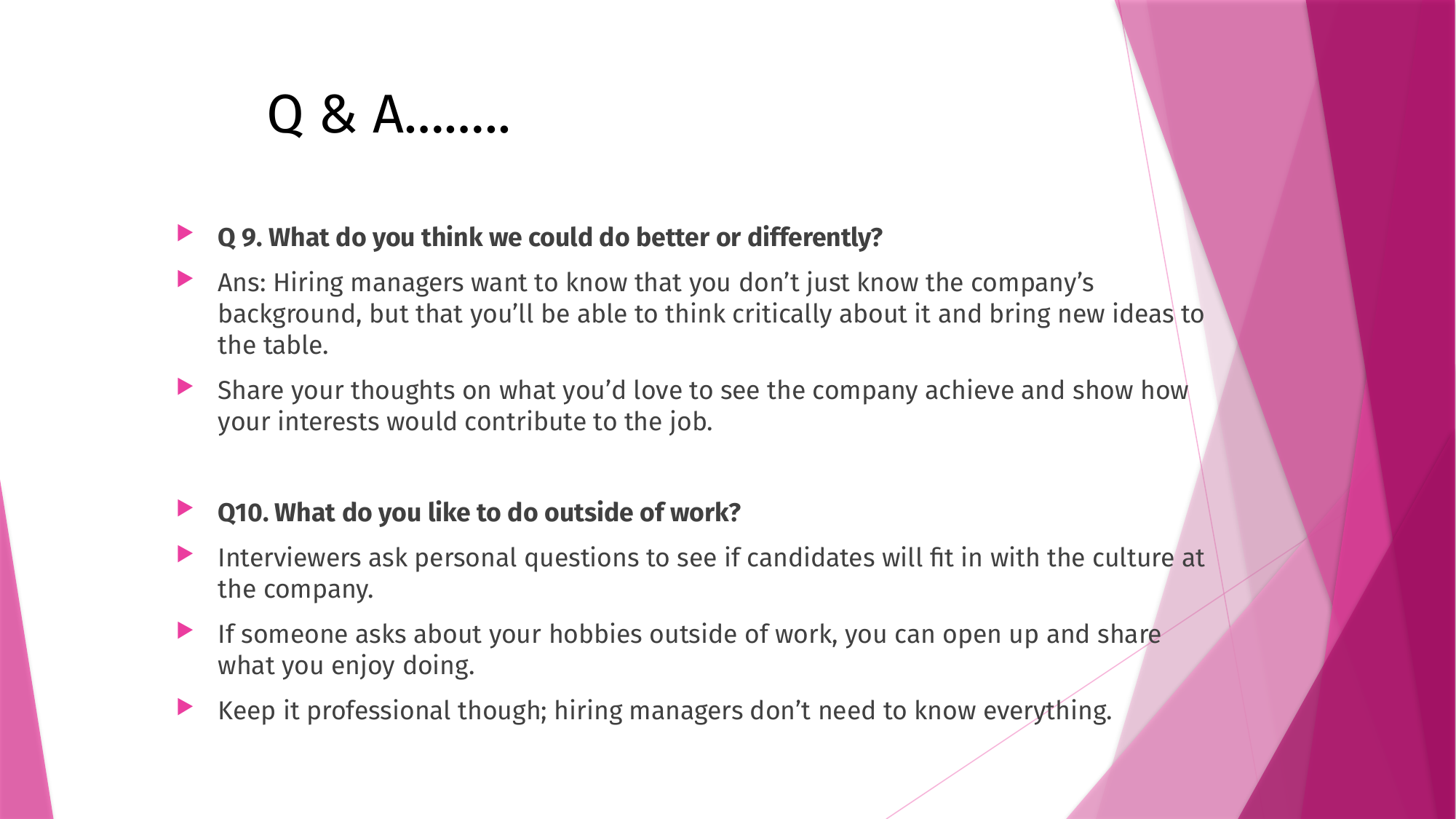

# Q & A……..

Q 9. What do you think we could do better or differently?
Ans: Hiring managers want to know that you don’t just know the company’s background, but that you’ll be able to think critically about it and bring new ideas to the table.
Share your thoughts on what you’d love to see the company achieve and show how your interests would contribute to the job.

Q10. What do you like to do outside of work?
Interviewers ask personal questions to see if candidates will fit in with the culture at the company.
If someone asks about your hobbies outside of work, you can open up and share what you enjoy doing.
Keep it professional though; hiring managers don’t need to know everything.